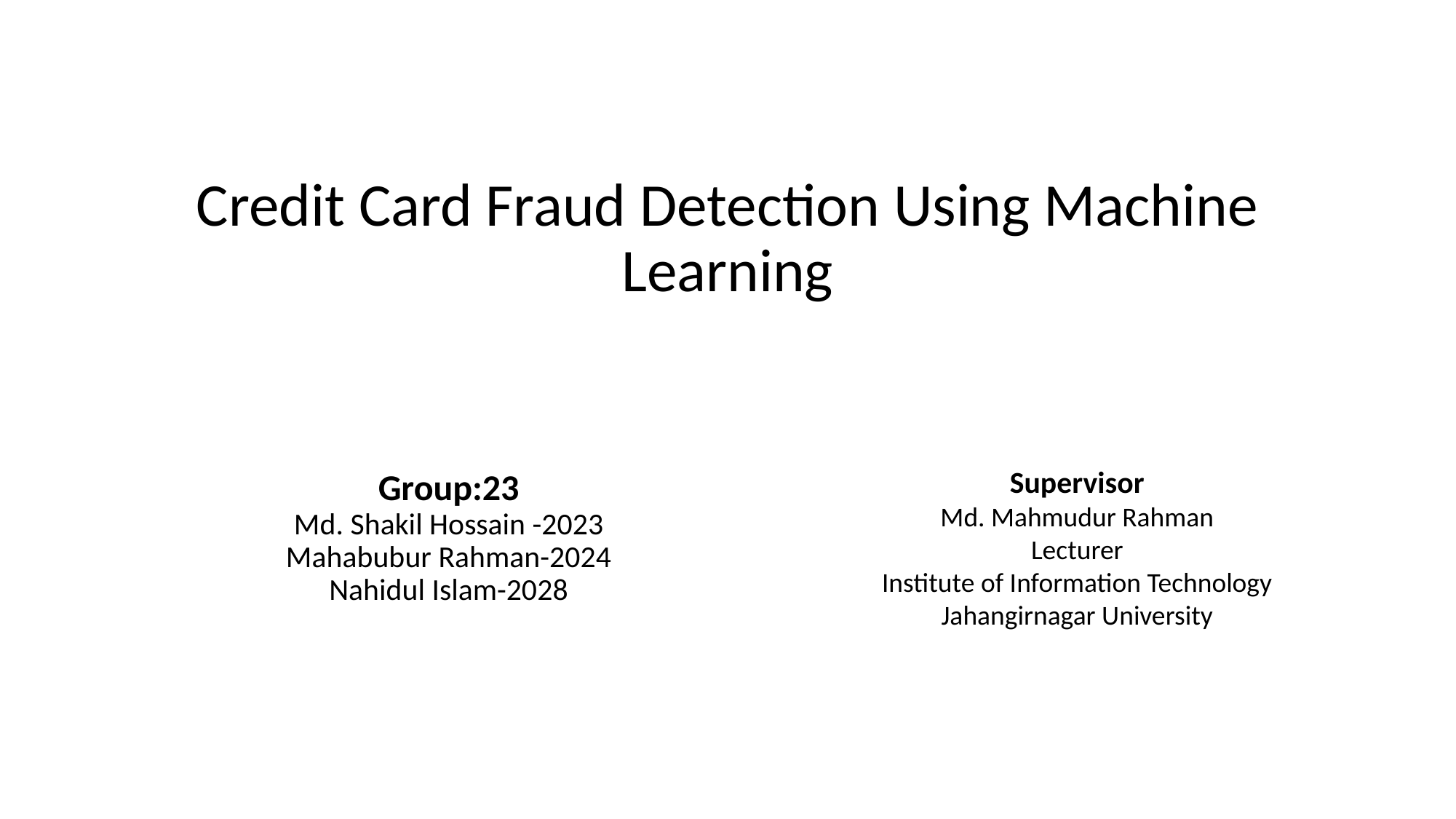

# Credit Card Fraud Detection Using Machine Learning
Group:23
Md. Shakil Hossain -2023
Mahabubur Rahman-2024
Nahidul Islam-2028
Supervisor
Md. Mahmudur Rahman
Lecturer
Institute of Information Technology
Jahangirnagar University